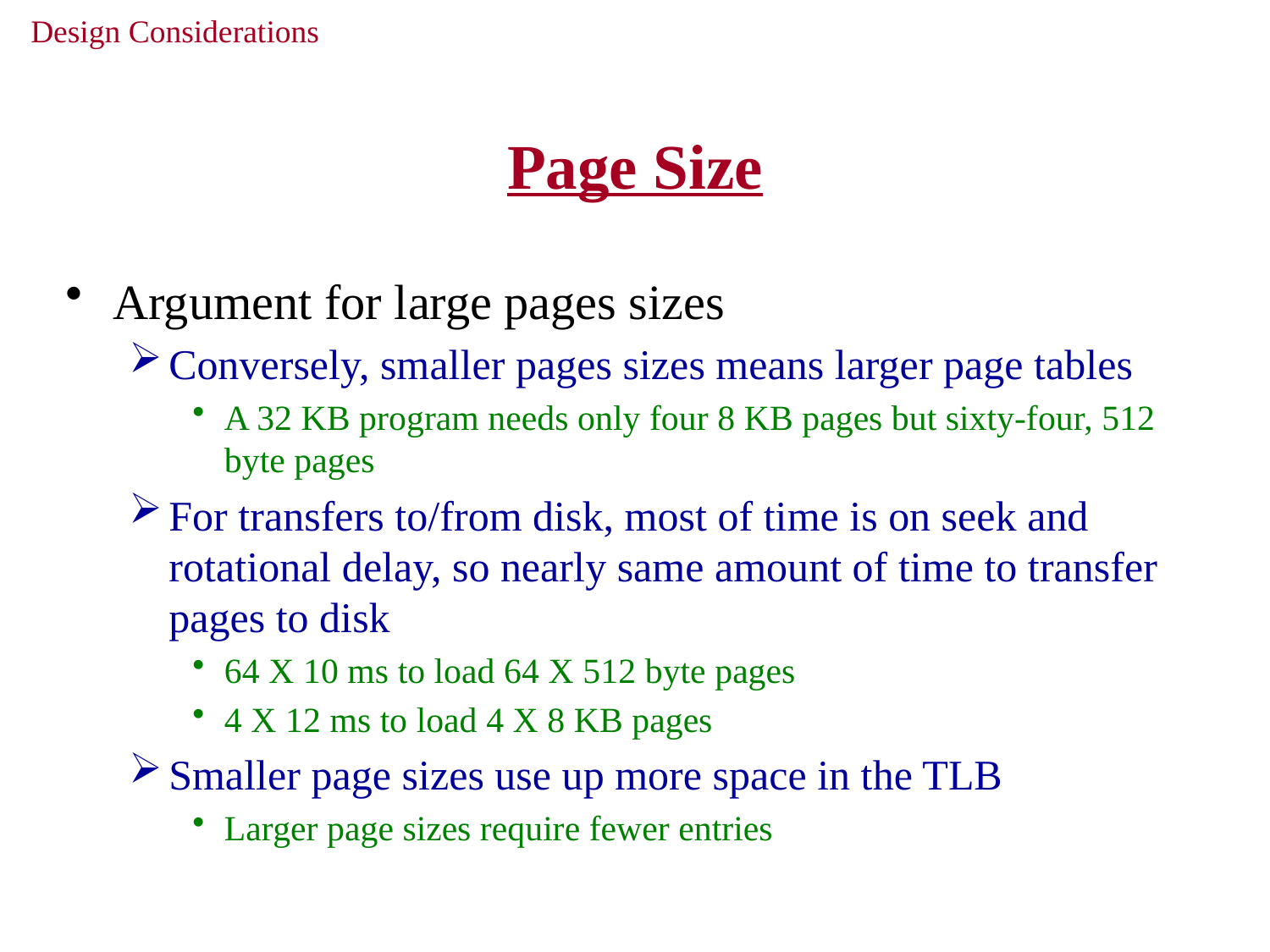

Design Considerations
# Page Size
Argument for large pages sizes
Conversely, smaller pages sizes means larger page tables
A 32 KB program needs only four 8 KB pages but sixty-four, 512 byte pages
For transfers to/from disk, most of time is on seek and rotational delay, so nearly same amount of time to transfer pages to disk
64 X 10 ms to load 64 X 512 byte pages
4 X 12 ms to load 4 X 8 KB pages
Smaller page sizes use up more space in the TLB
Larger page sizes require fewer entries